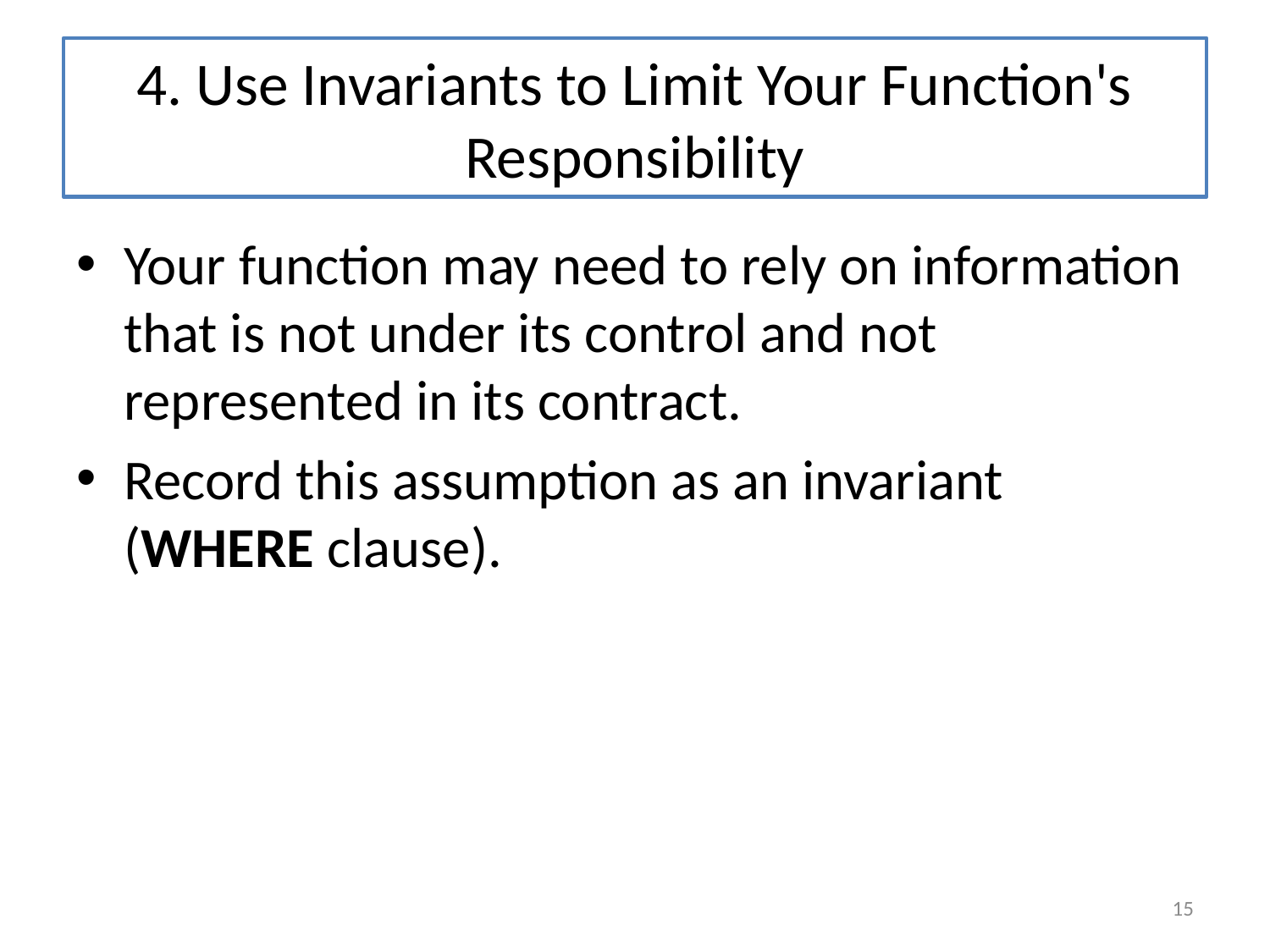

# 4. Use Invariants to Limit Your Function's Responsibility
Your function may need to rely on information that is not under its control and not represented in its contract.
Record this assumption as an invariant (WHERE clause).

15